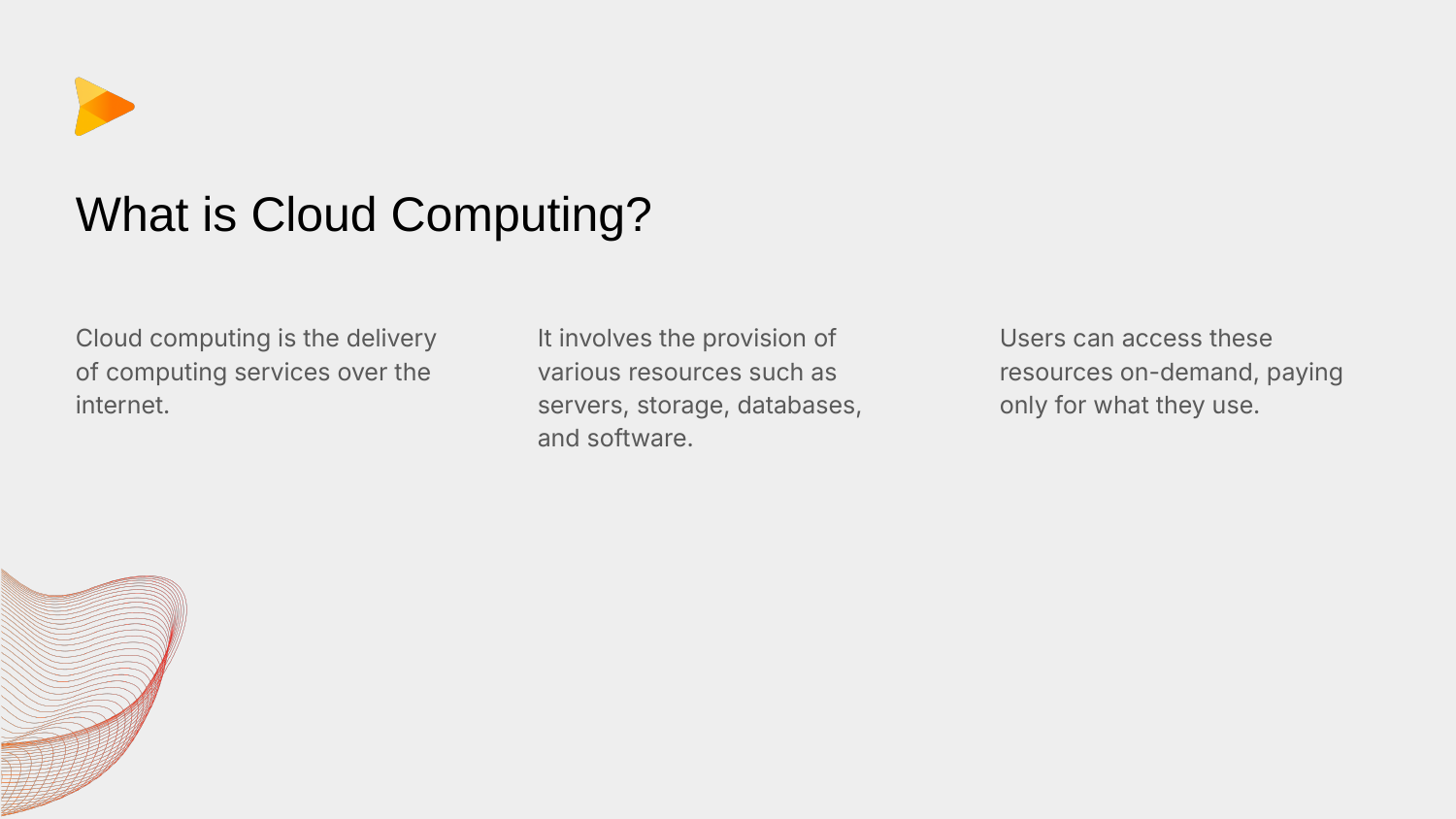

# What is Cloud Computing?
Cloud computing is the delivery of computing services over the internet.
It involves the provision of various resources such as servers, storage, databases, and software.
Users can access these resources on-demand, paying only for what they use.